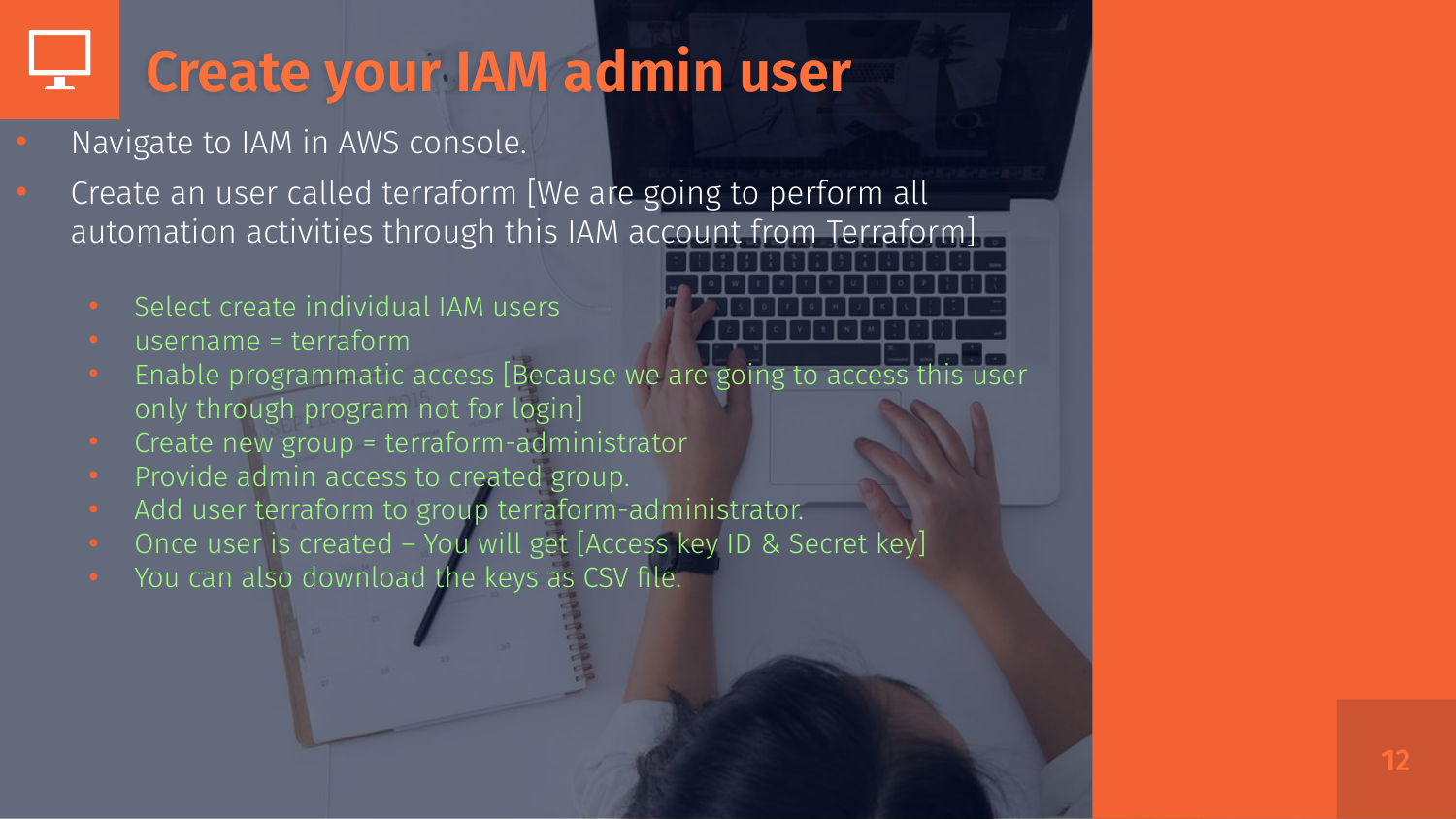

# Create your IAM admin user
Navigate to IAM in AWS console.
Create an user called terraform [We are going to perform all automation activities through this IAM account from Terraform]

Select create individual IAM users
username = terraform
Enable programmatic access [Because we are going to access this user only through program not for login]
Create new group = terraform-administrator
Provide admin access to created group.
Add user terraform to group terraform-administrator.
Once user is created – You will get [Access key ID & Secret key]
You can also download the keys as CSV file.

12